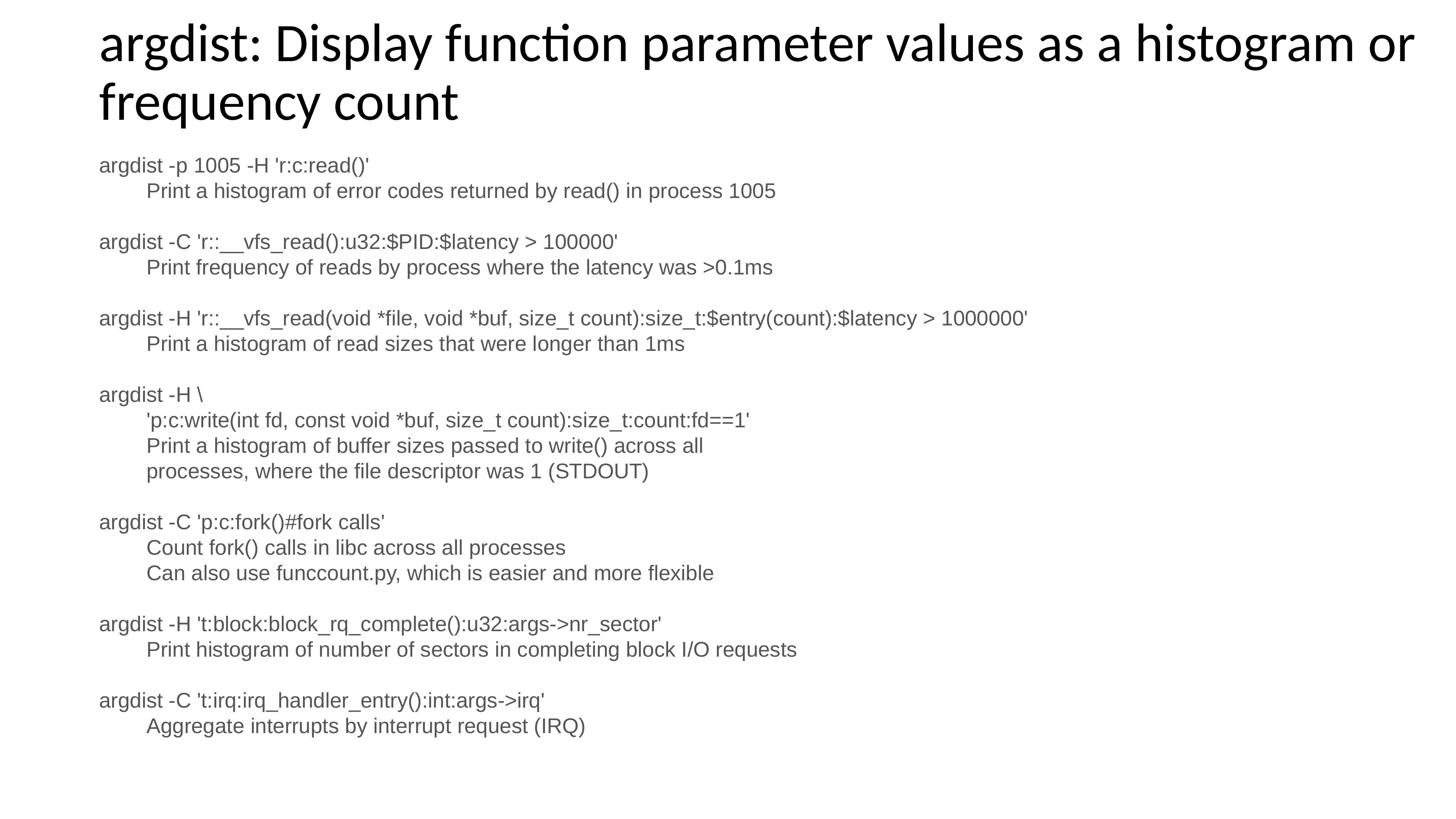

argdist: Display function parameter values as a histogram or frequency count
argdist -p 1005 -H 'r:c:read()'
        Print a histogram of error codes returned by read() in process 1005

argdist -C 'r::__vfs_read():u32:$PID:$latency > 100000'
        Print frequency of reads by process where the latency was >0.1ms

argdist -H 'r::__vfs_read(void *file, void *buf, size_t count):size_t:$entry(count):$latency > 1000000'
        Print a histogram of read sizes that were longer than 1ms

argdist -H \
        'p:c:write(int fd, const void *buf, size_t count):size_t:count:fd==1'
        Print a histogram of buffer sizes passed to write() across all
        processes, where the file descriptor was 1 (STDOUT)

argdist -C 'p:c:fork()#fork calls'
        Count fork() calls in libc across all processes
        Can also use funccount.py, which is easier and more flexible

argdist -H 't:block:block_rq_complete():u32:args->nr_sector'
        Print histogram of number of sectors in completing block I/O requests

argdist -C 't:irq:irq_handler_entry():int:args->irq'
        Aggregate interrupts by interrupt request (IRQ)